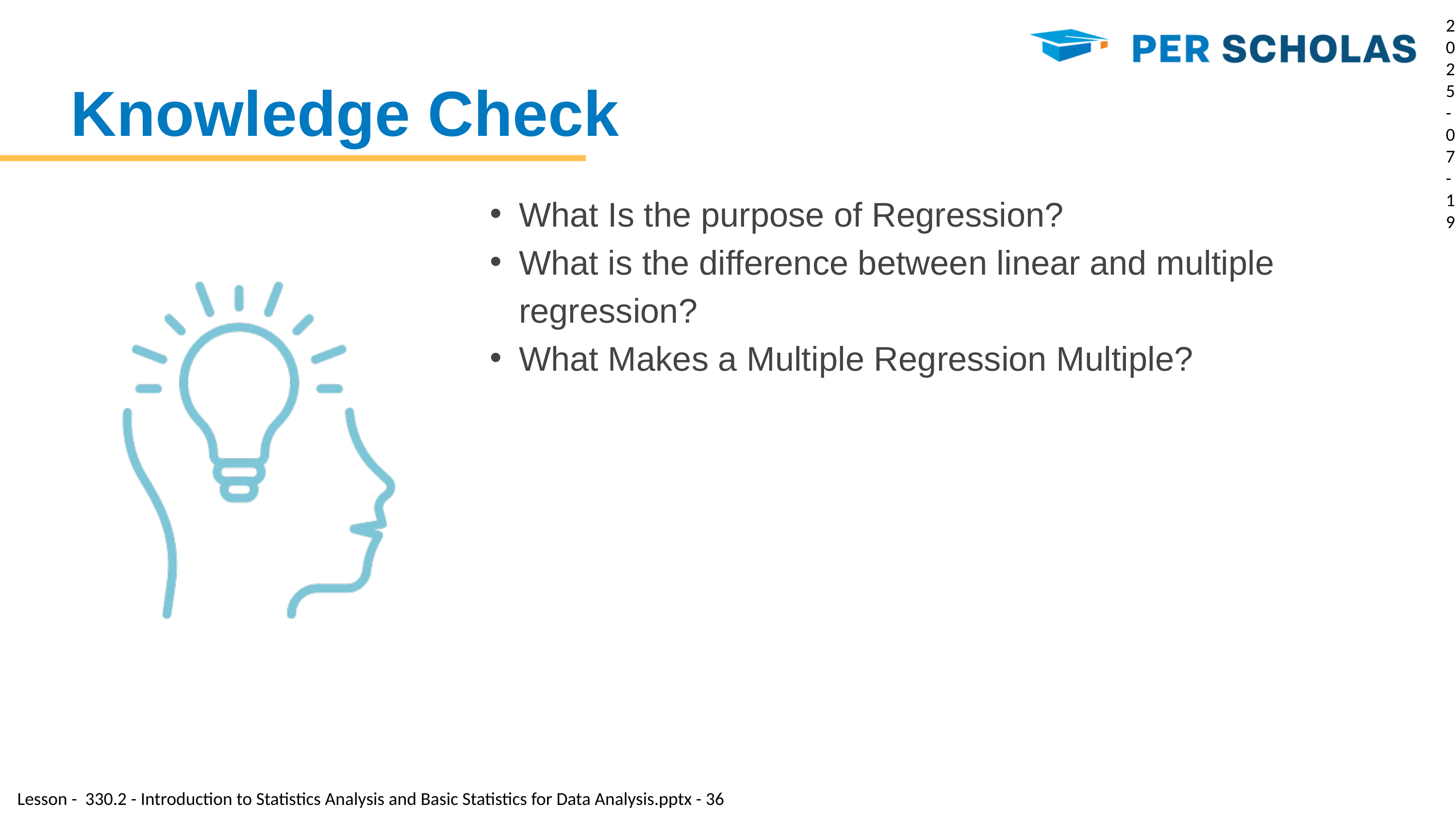

2025-07-19
Knowledge Check

What Is the purpose of Regression?
What is the difference between linear and multiple regression?
What Makes a Multiple Regression Multiple?

Lesson -  330.2 - Introduction to Statistics Analysis and Basic Statistics for Data Analysis.pptx - 36